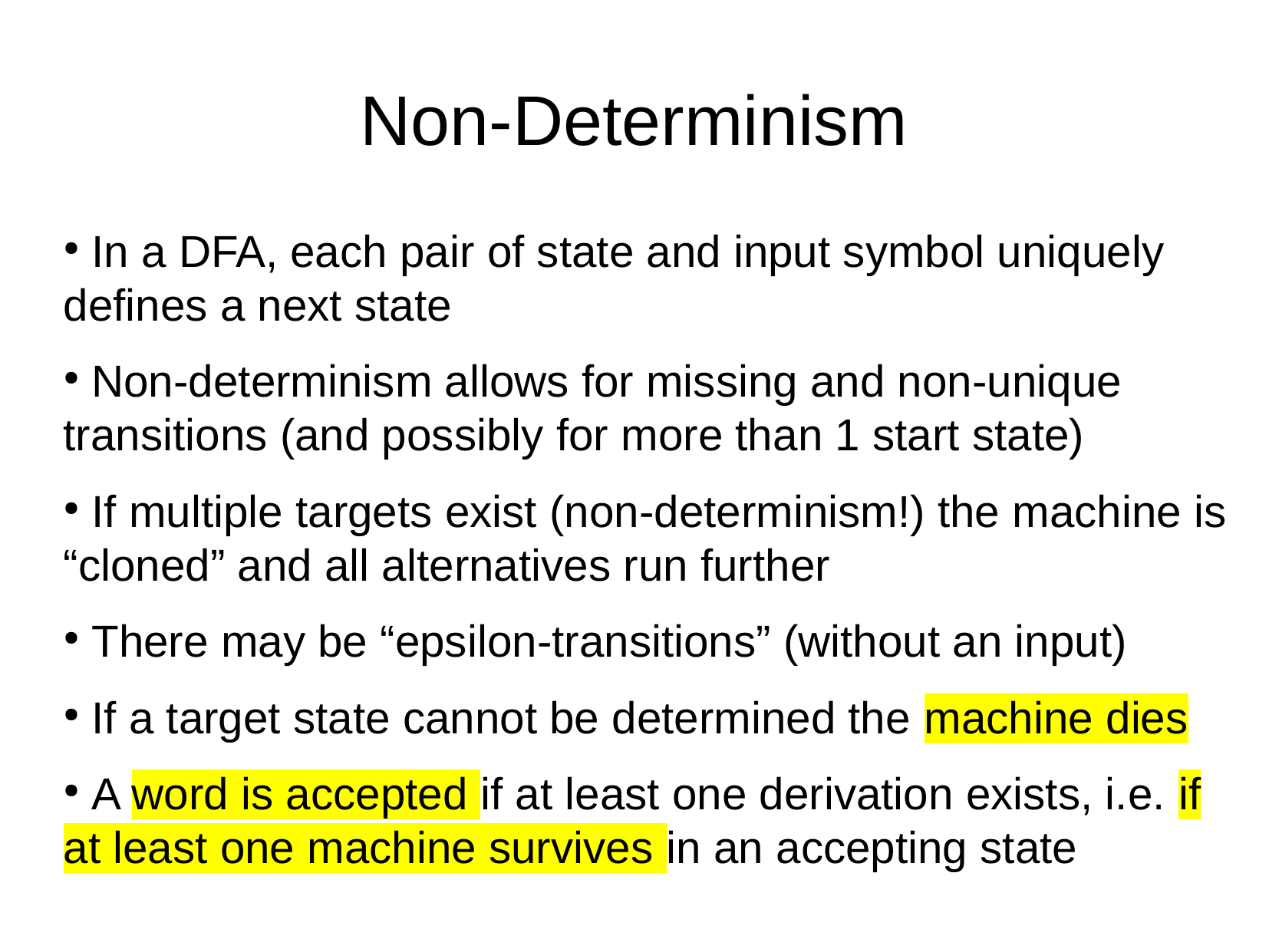

Non-Determinism
 In a DFA, each pair of state and input symbol uniquely defines a next state
 Non-determinism allows for missing and non-unique transitions (and possibly for more than 1 start state)
 If multiple targets exist (non-determinism!) the machine is “cloned” and all alternatives run further
 There may be “epsilon-transitions” (without an input)
 If a target state cannot be determined the machine dies
 A word is accepted if at least one derivation exists, i.e. if at least one machine survives in an accepting state